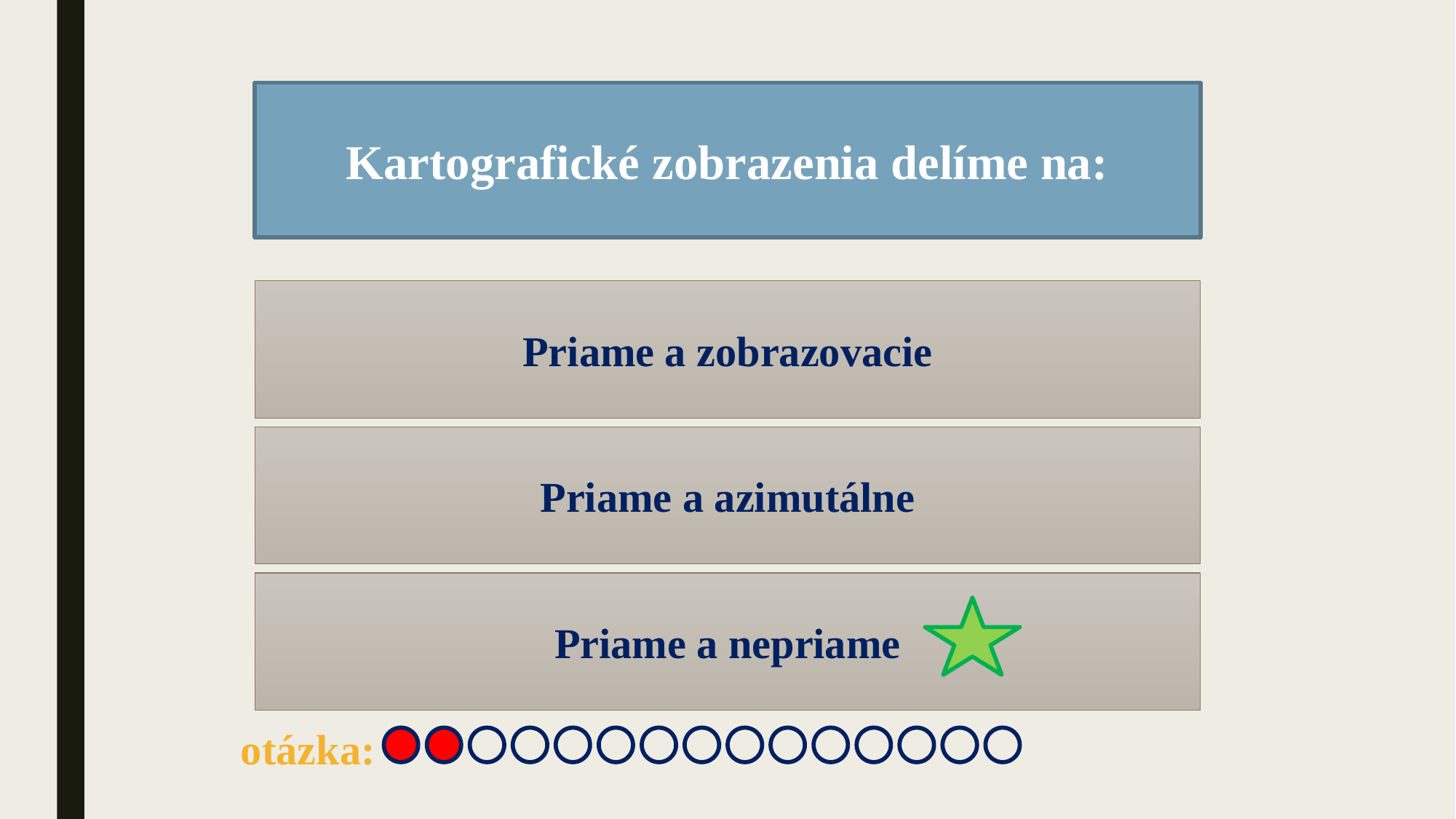

Kartografické zobrazenia delíme na:
Priame a zobrazovacie
Priame a azimutálne
Priame a nepriame

otázka: